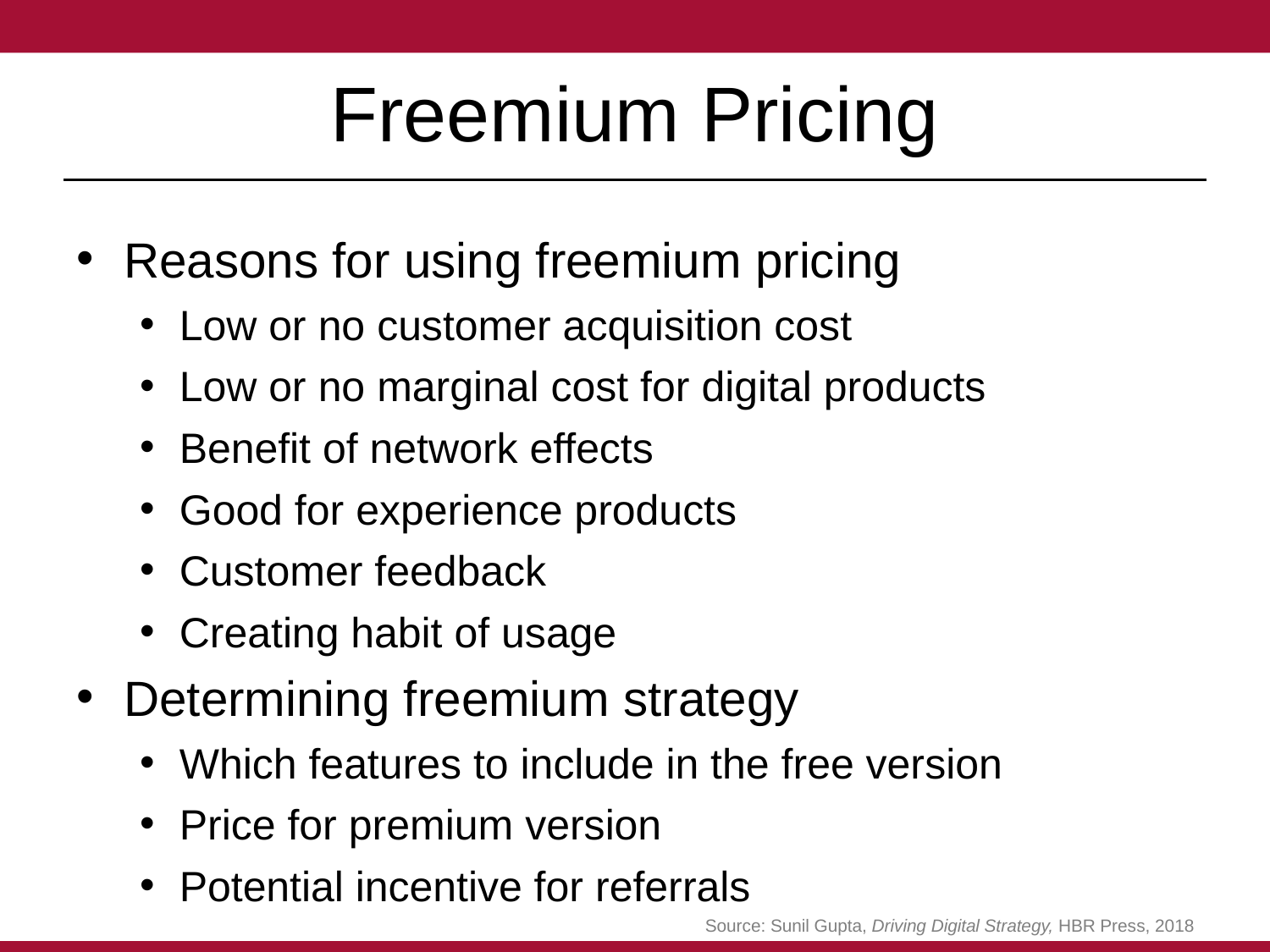

# Freemium Pricing
Reasons for using freemium pricing
Low or no customer acquisition cost
Low or no marginal cost for digital products
Benefit of network effects
Good for experience products
Customer feedback
Creating habit of usage
Determining freemium strategy
Which features to include in the free version
Price for premium version
Potential incentive for referrals
Source: Sunil Gupta, Driving Digital Strategy, HBR Press, 2018